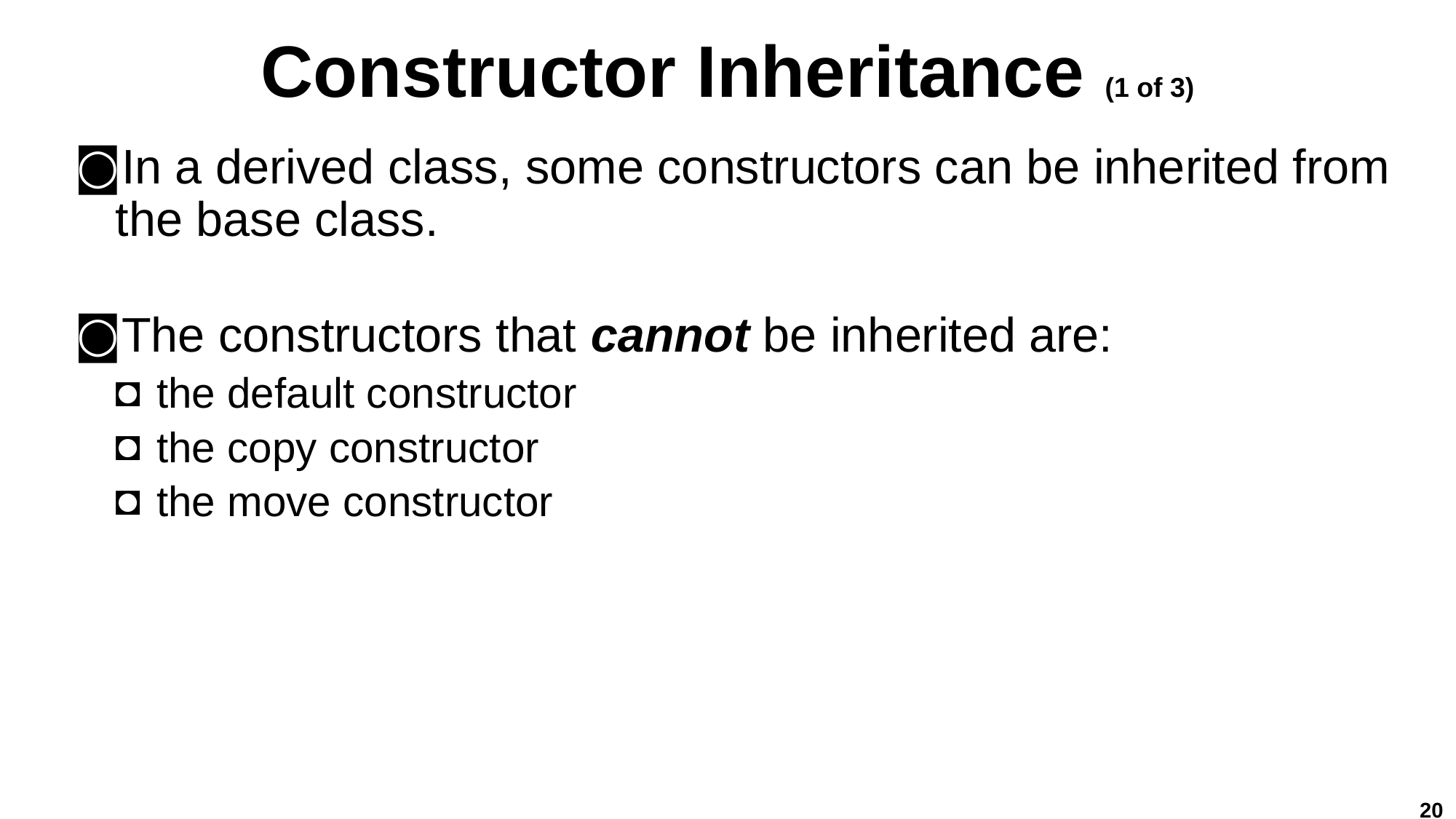

# Constructor Inheritance (1 of 3)
In a derived class, some constructors can be inherited from the base class.
The constructors that cannot be inherited are:
the default constructor
the copy constructor
the move constructor
20